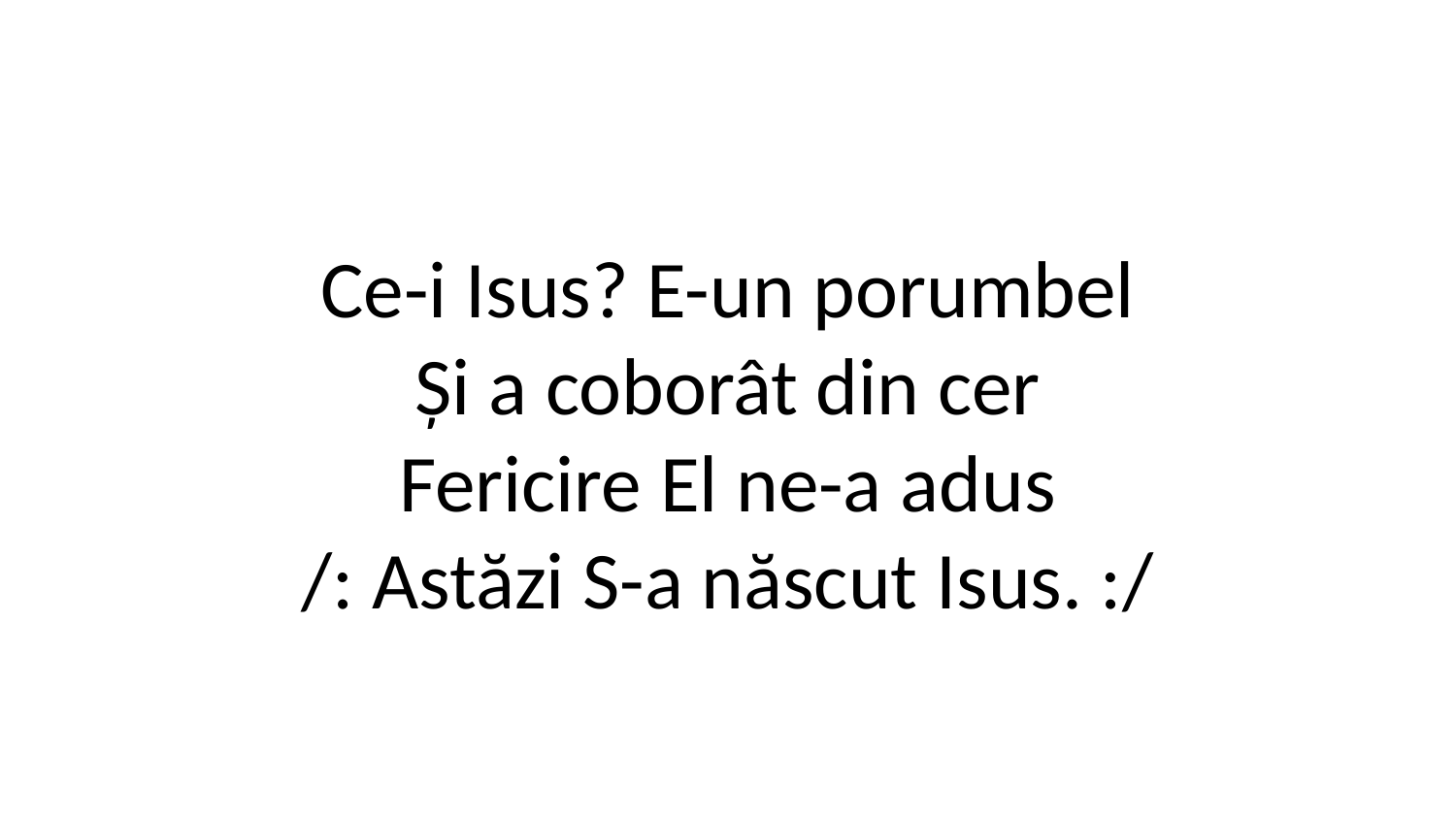

Ce-i Isus? E-un porumbel
Și a coborât din cer
Fericire El ne-a adus
/: Astăzi S-a născut Isus. :/